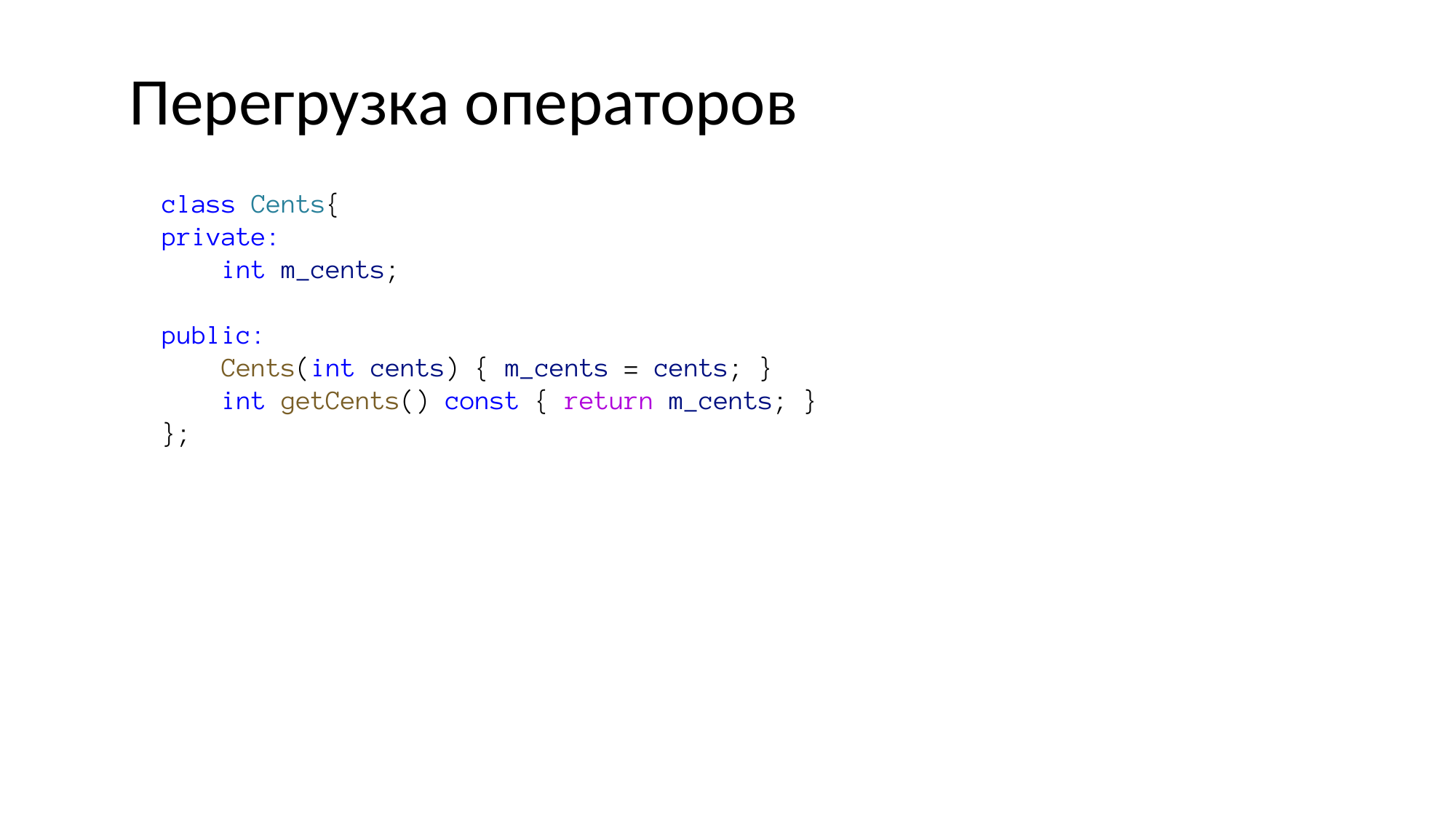

Перегрузка операторов
class Cents{
private:
    int m_cents;

public:
    Cents(int cents) { m_cents = cents; }
    int getCents() const { return m_cents; }
};